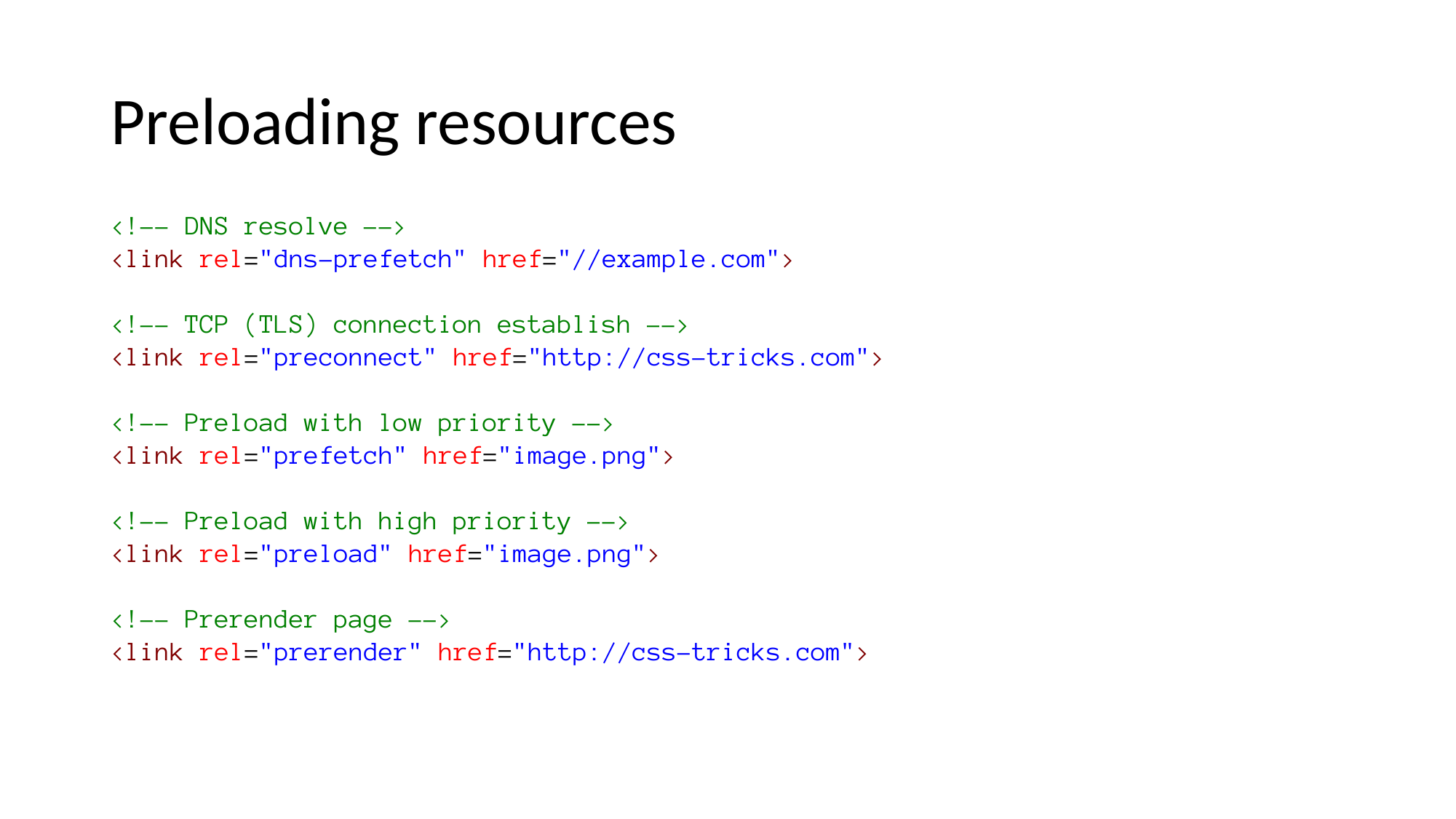

# Preloading resources
<!-- DNS resolve -->
<link rel="dns-prefetch" href="//example.com">
<!-- TCP (TLS) connection establish -->
<link rel="preconnect" href="http://css-tricks.com">
<!-- Preload with low priority -->
<link rel="prefetch" href="image.png">
<!-- Preload with high priority -->
<link rel="preload" href="image.png">
<!-- Prerender page -->
<link rel="prerender" href="http://css-tricks.com">